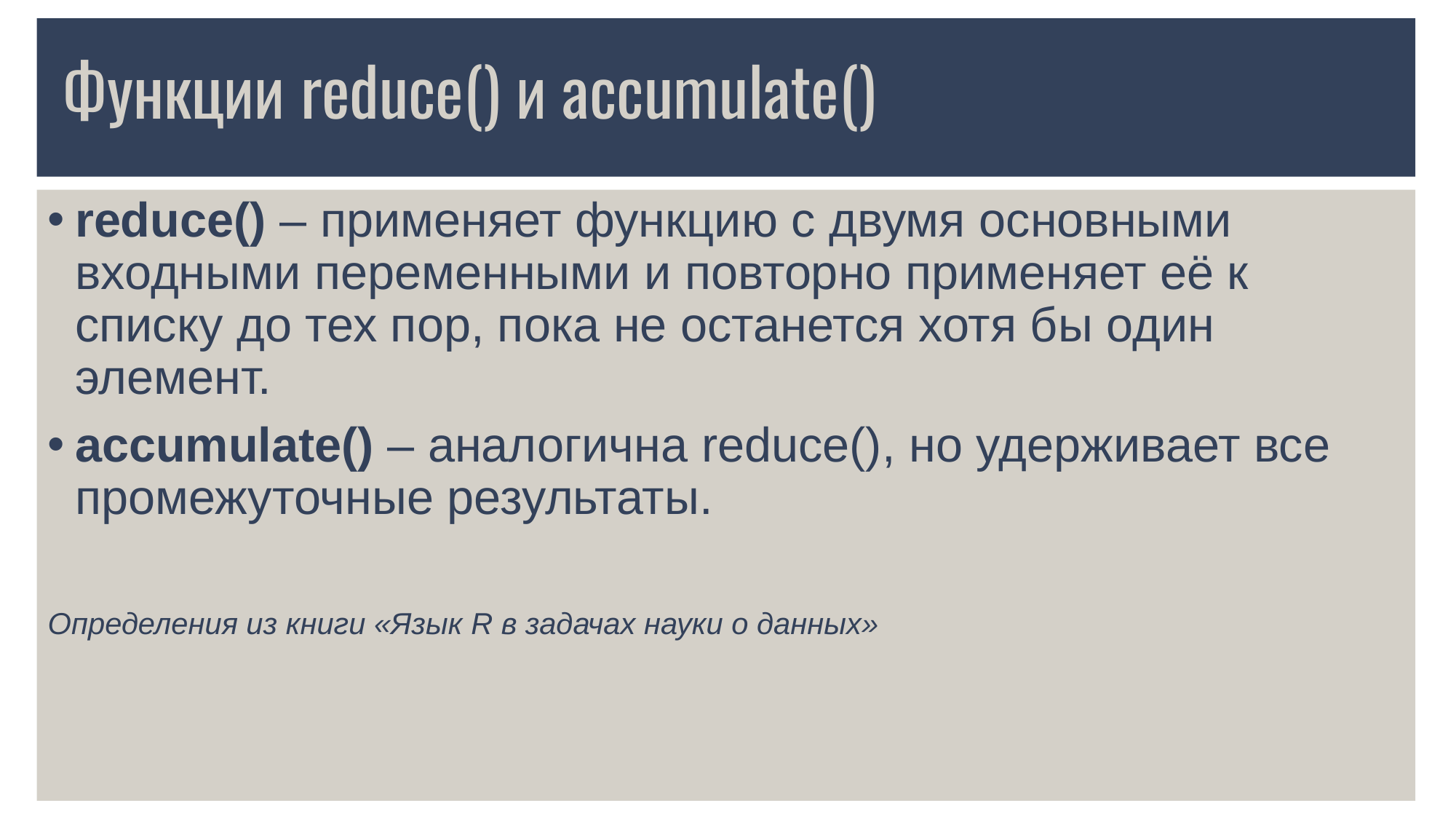

# Функции reduce() и accumulate()
reduce() – применяет функцию с двумя основными входными переменными и повторно применяет её к списку до тех пор, пока не останется хотя бы один элемент.
accumulate() – аналогична reduce(), но удерживает все промежуточные результаты.

Определения из книги «Язык R в задачах науки о данных»